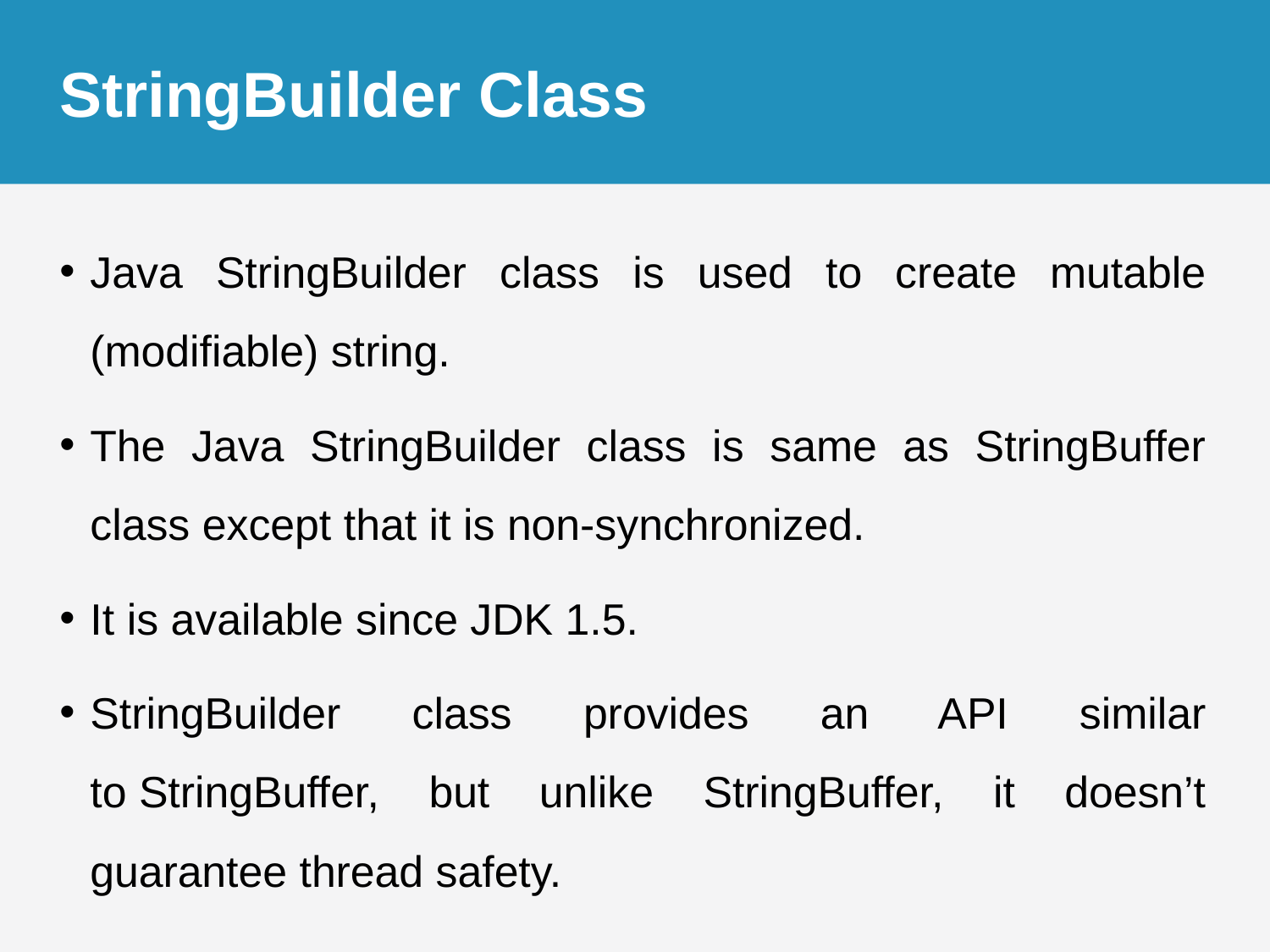

# StringBuilder Class
Java StringBuilder class is used to create mutable (modifiable) string.
The Java StringBuilder class is same as StringBuffer class except that it is non-synchronized.
It is available since JDK 1.5.
StringBuilder class provides an API similar to StringBuffer, but unlike StringBuffer, it doesn’t guarantee thread safety.